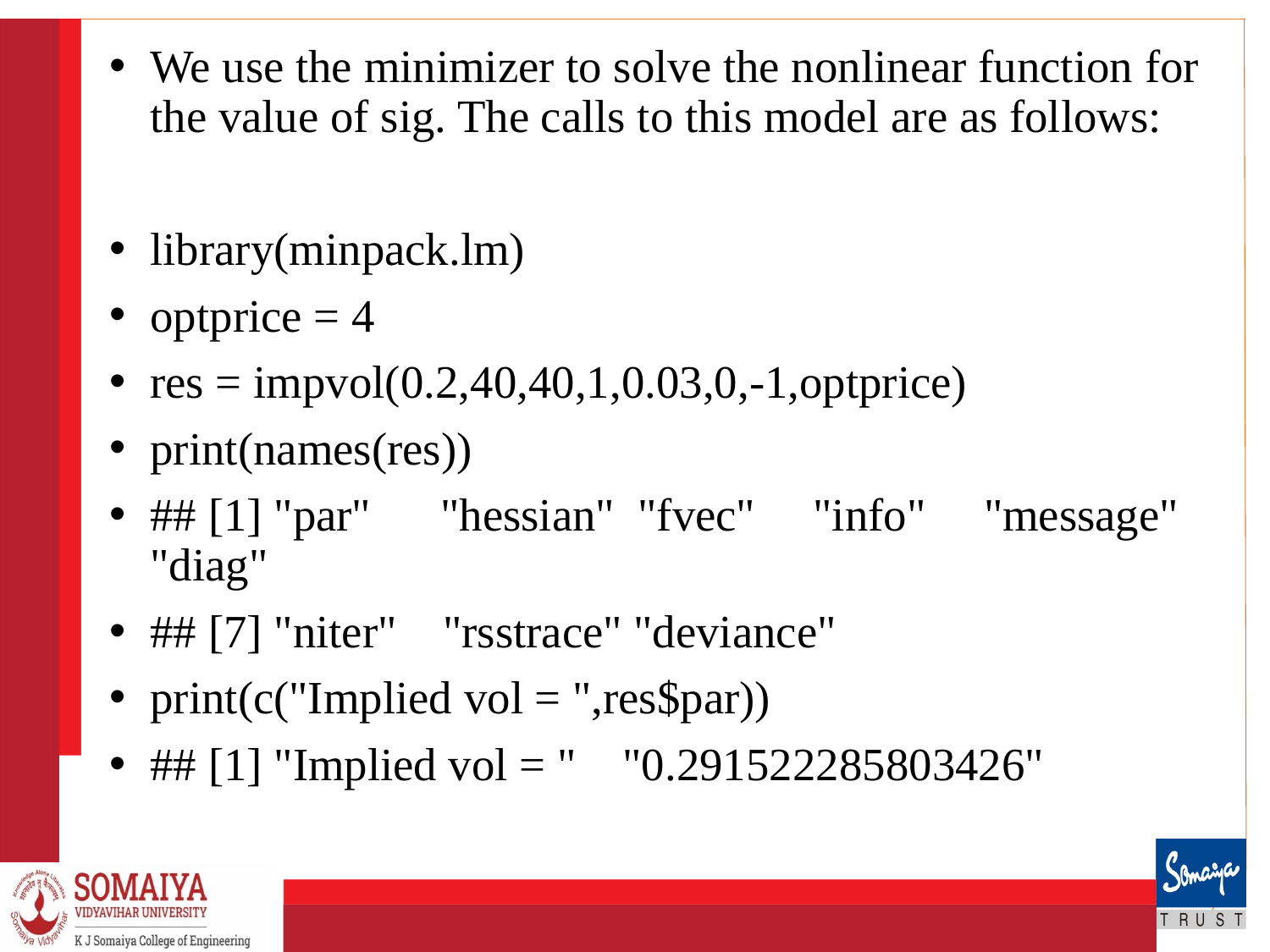

We use the minimizer to solve the nonlinear function for the value of sig. The calls to this model are as follows:

library(minpack.lm)
optprice = 4
res = impvol(0.2,40,40,1,0.03,0,-1,optprice)
print(names(res))
## [1] "par"      "hessian"  "fvec"     "info"     "message"  "diag"
## [7] "niter"    "rsstrace" "deviance"
print(c("Implied vol = ",res$par))
## [1] "Implied vol = "    "0.291522285803426"